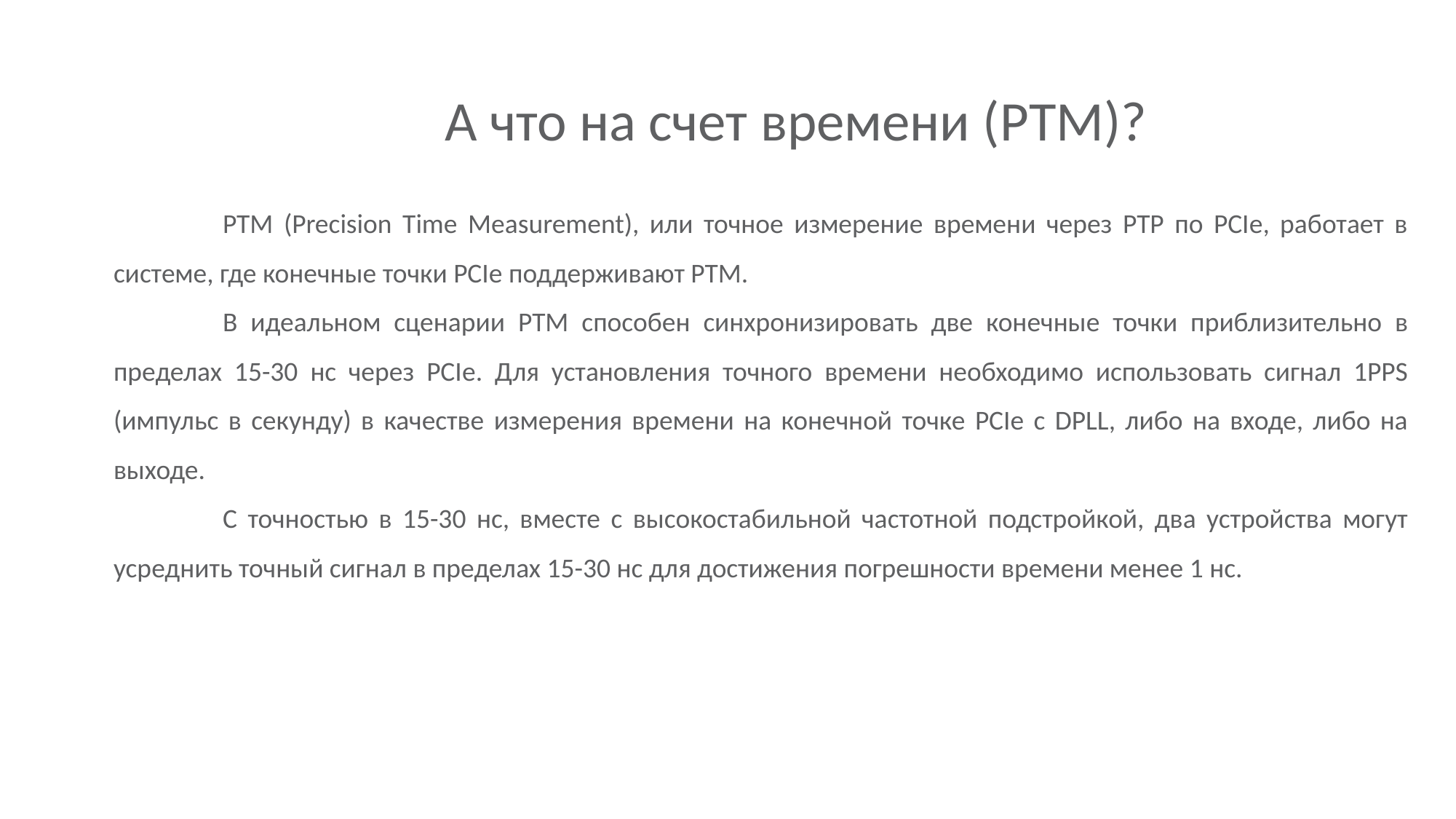

А что на счет времени (PTM)?
	PTM (Precision Time Measurement), или точное измерение времени через PTP по PCIe, работает в системе, где конечные точки PCIe поддерживают PTM.
	В идеальном сценарии PTM способен синхронизировать две конечные точки приблизительно в пределах 15-30 нс через PCIe. Для установления точного времени необходимо использовать сигнал 1PPS (импульс в секунду) в качестве измерения времени на конечной точке PCIe с DPLL, либо на входе, либо на выходе.
	С точностью в 15-30 нс, вместе с высокостабильной частотной подстройкой, два устройства могут усреднить точный сигнал в пределах 15-30 нс для достижения погрешности времени менее 1 нс.